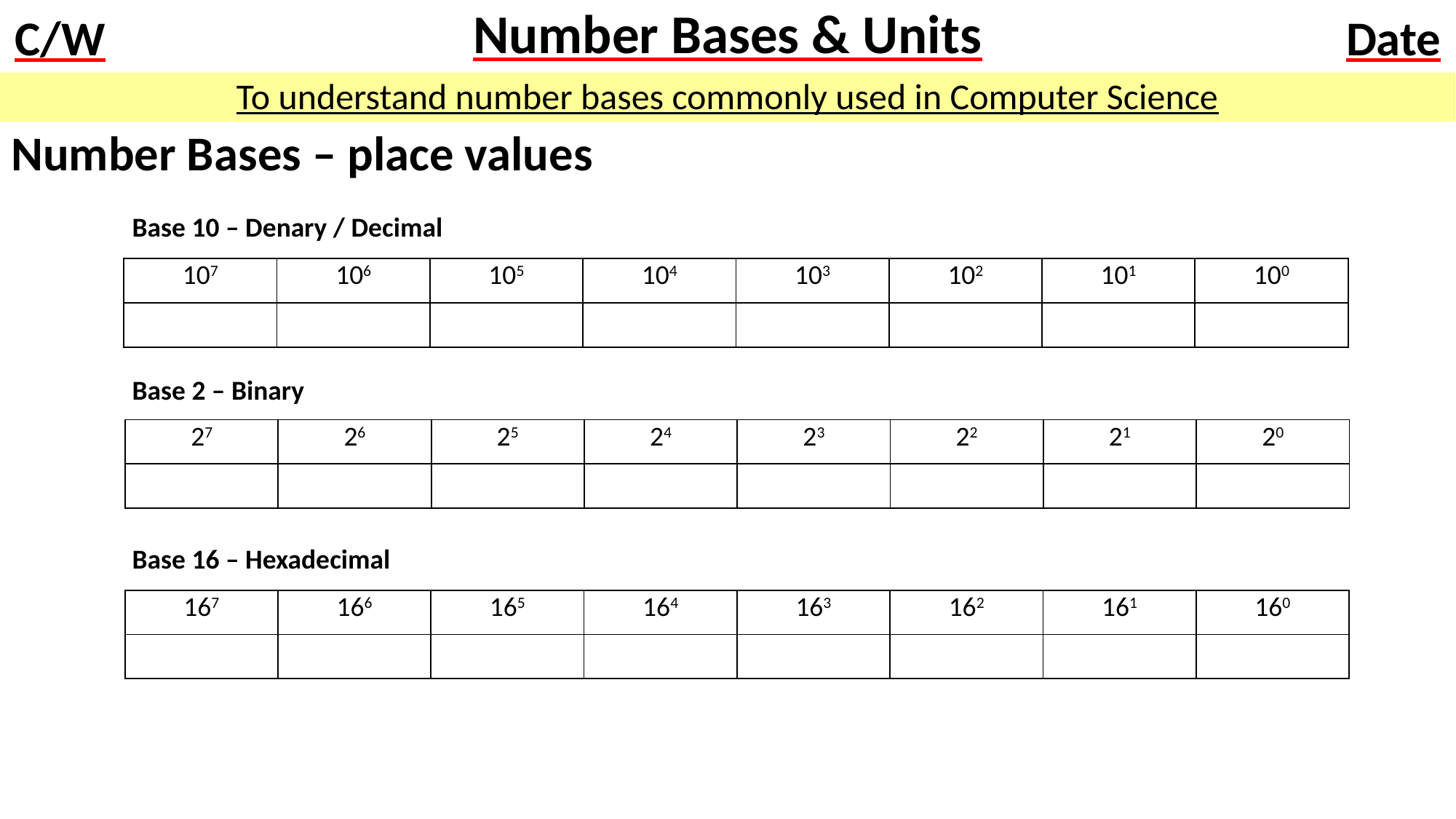

# Number Bases & Units
To understand number bases commonly used in Computer Science

Number Bases – place values

Base 10 – Denary / Decimal
| 107 | 106 | 105 | 104 | 103 | 102 | 101 | 100 |
| --- | --- | --- | --- | --- | --- | --- | --- |
|  |  |  |  |  |  |  |  |
Base 2 – Binary
| 27 | 26 | 25 | 24 | 23 | 22 | 21 | 20 |
| --- | --- | --- | --- | --- | --- | --- | --- |
|  |  |  |  |  |  |  |  |
Base 16 – Hexadecimal
| 167 | 166 | 165 | 164 | 163 | 162 | 161 | 160 |
| --- | --- | --- | --- | --- | --- | --- | --- |
|  |  |  |  |  |  |  |  |